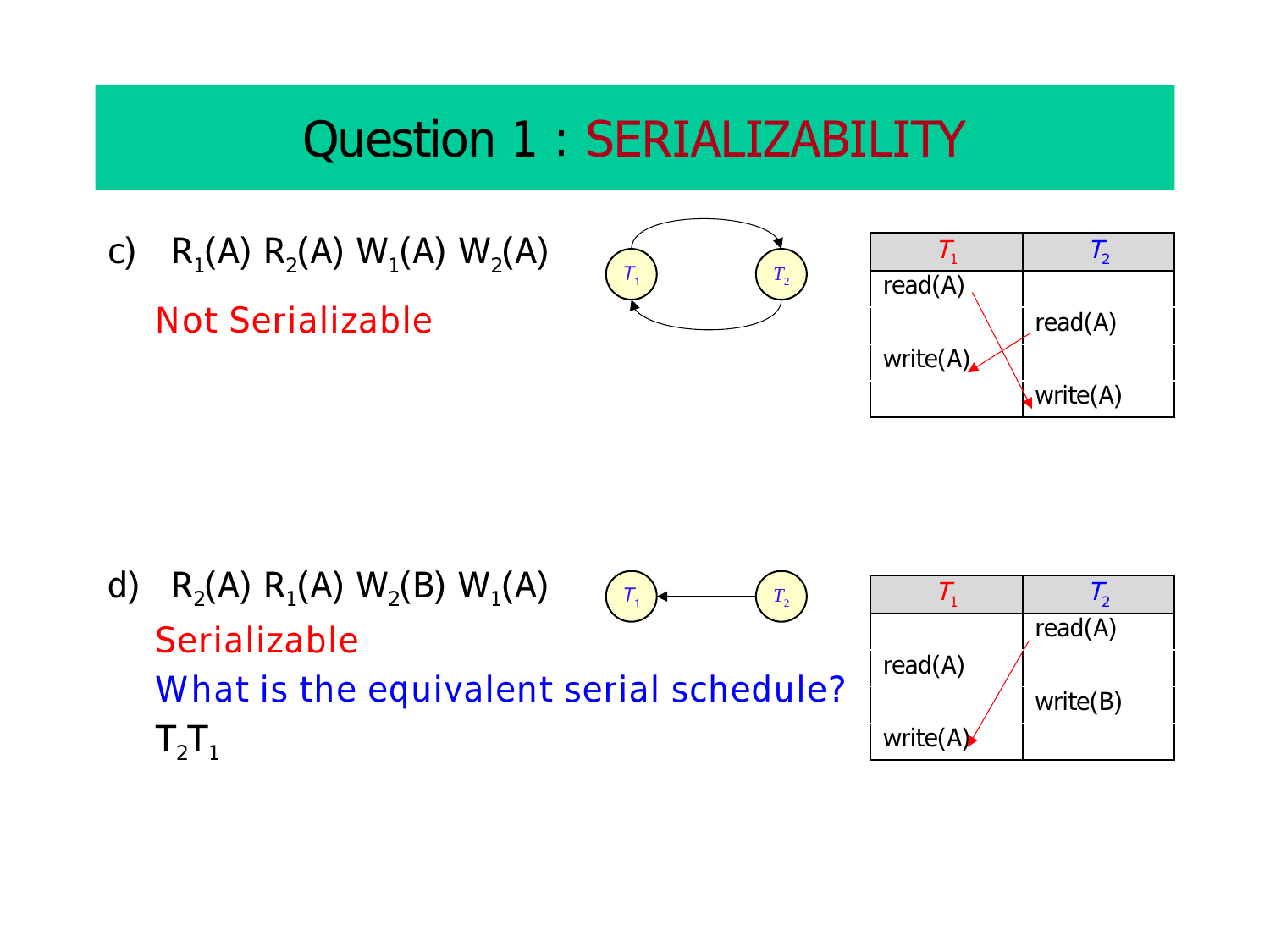

# Question 1 : SERIALIZABILITY
R1(A) R2(A) W1(A) W2(A)
Not Serializable
R2(A) R1(A) W2(B) W1(A)
	Serializable
	What is the equivalent serial schedule?
	T2T1
| T1 | T2 |
| --- | --- |
| read(A) |  |
|  | read(A) |
| write(A) |  |
|  | write(A) |
T1
T2
T1
T2
| T1 | T2 |
| --- | --- |
|  | read(A) |
| read(A) |  |
|  | write(B) |
| write(A) |  |